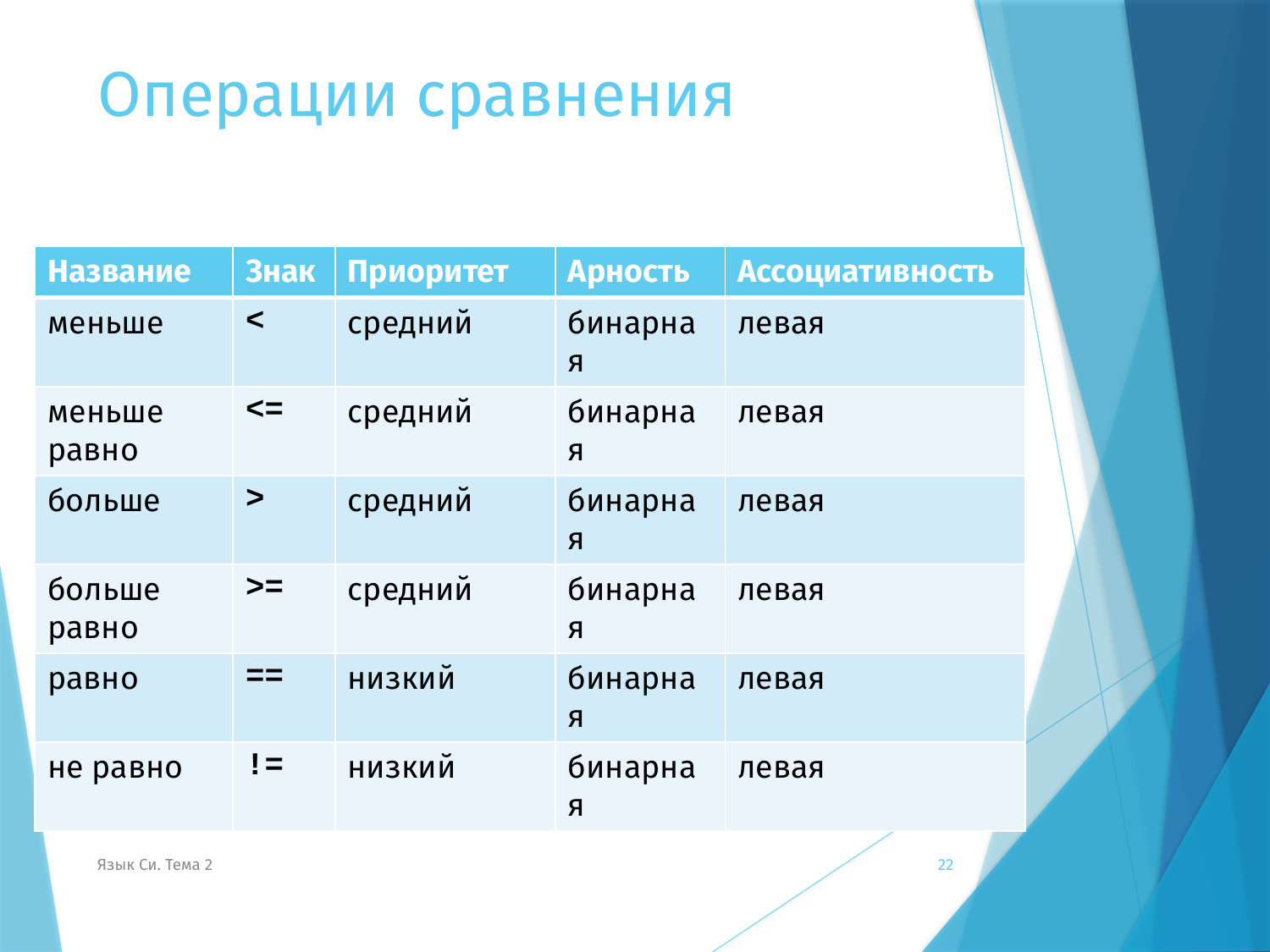

# Операции сравнения
| Название | Знак | Приоритет | Арность | Ассоциативность |
| --- | --- | --- | --- | --- |
| меньше | < | средний | бинарная | левая |
| меньше равно | <= | средний | бинарная | левая |
| больше | > | средний | бинарная | левая |
| больше равно | >= | средний | бинарная | левая |
| равно | == | низкий | бинарная | левая |
| не равно | != | низкий | бинарная | левая |
Язык Си. Тема 2
22